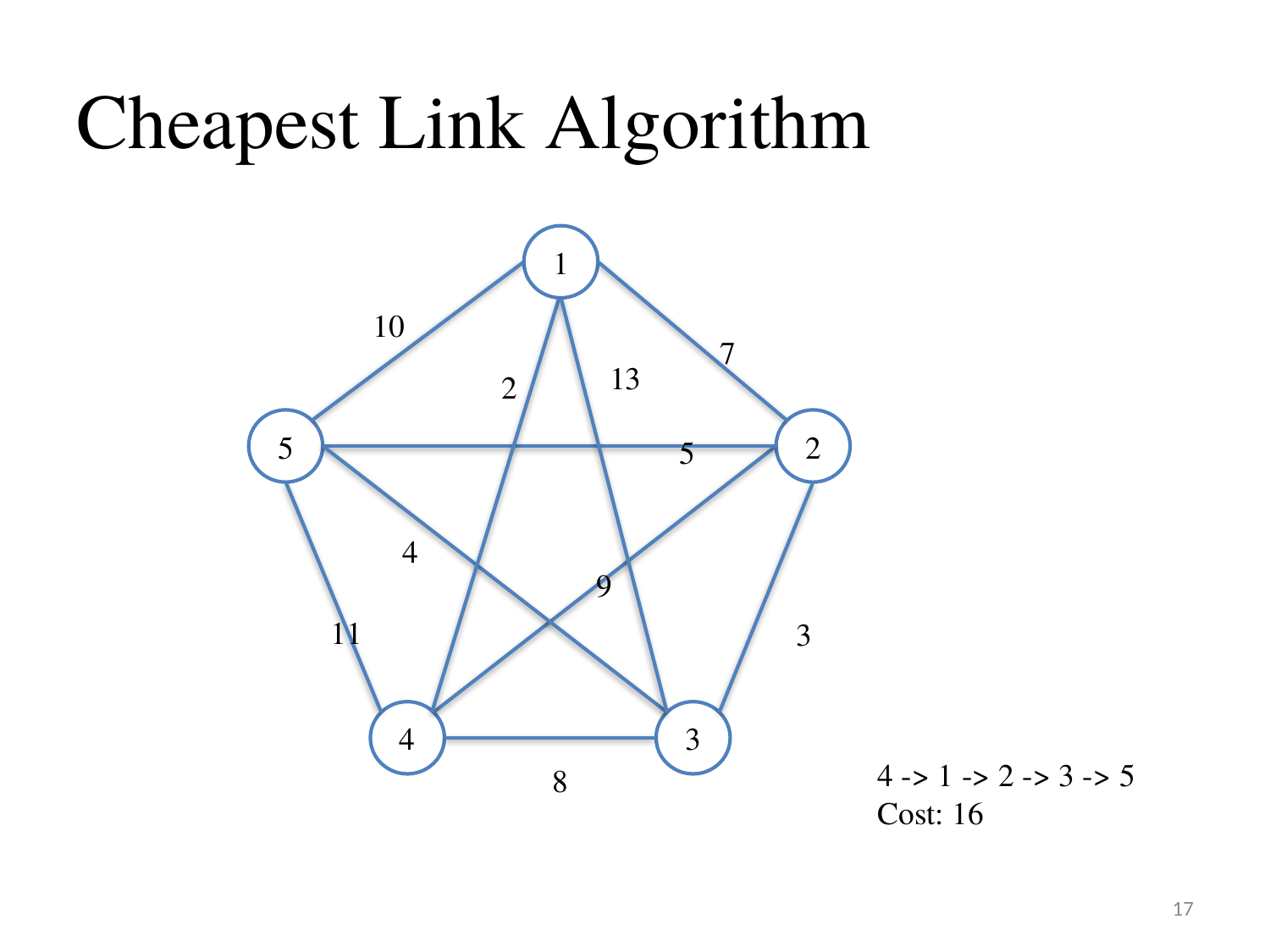

# Cheapest Link Algorithm
1
10
7
13
2
5
2
5
4
9
11
3
4
3
4 -> 1 -> 2 -> 3 -> 5
Cost: 16
8
17